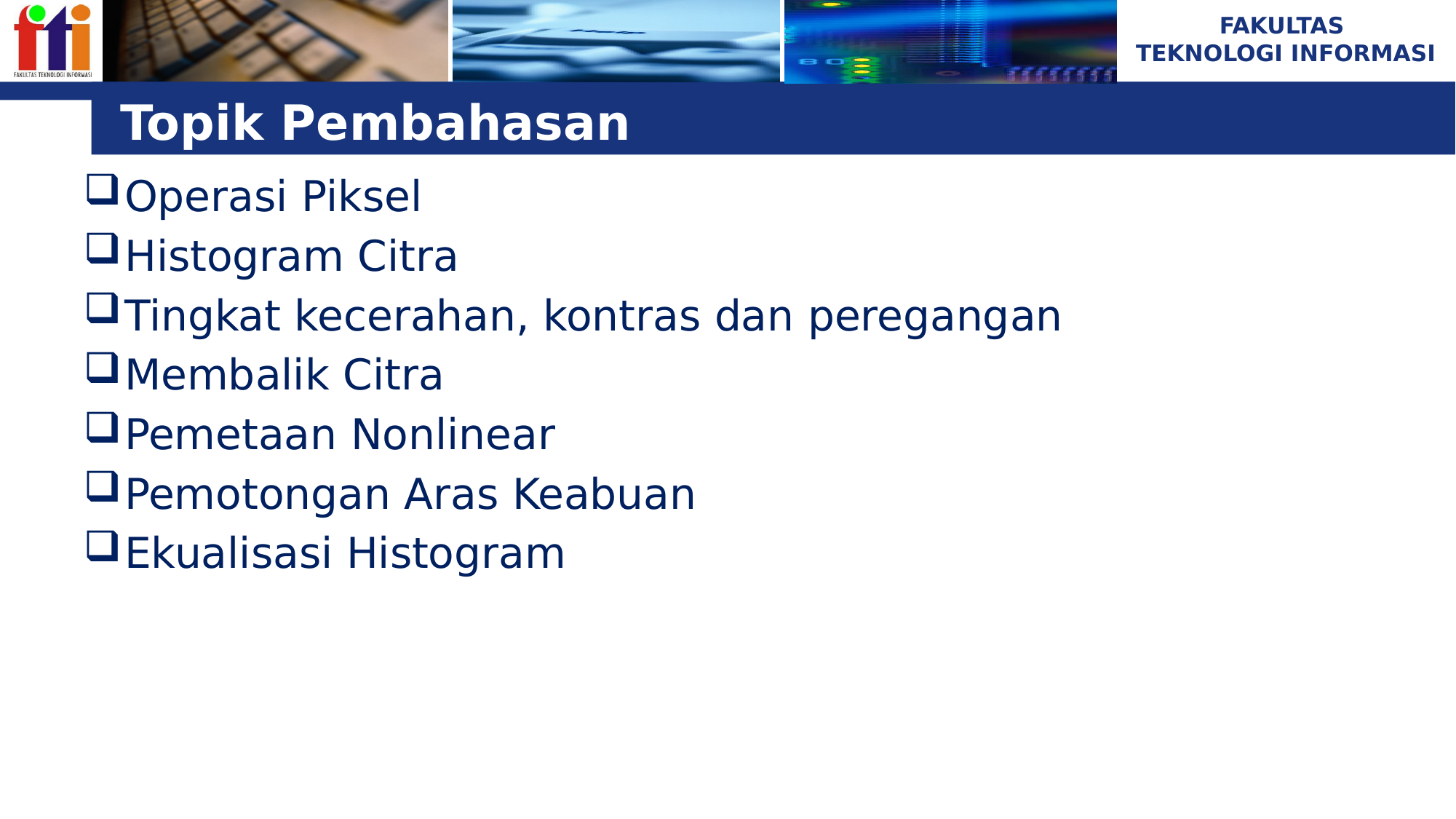

# Topik Pembahasan
Operasi Piksel
Histogram Citra
Tingkat kecerahan, kontras dan peregangan
Membalik Citra
Pemetaan Nonlinear
Pemotongan Aras Keabuan
Ekualisasi Histogram